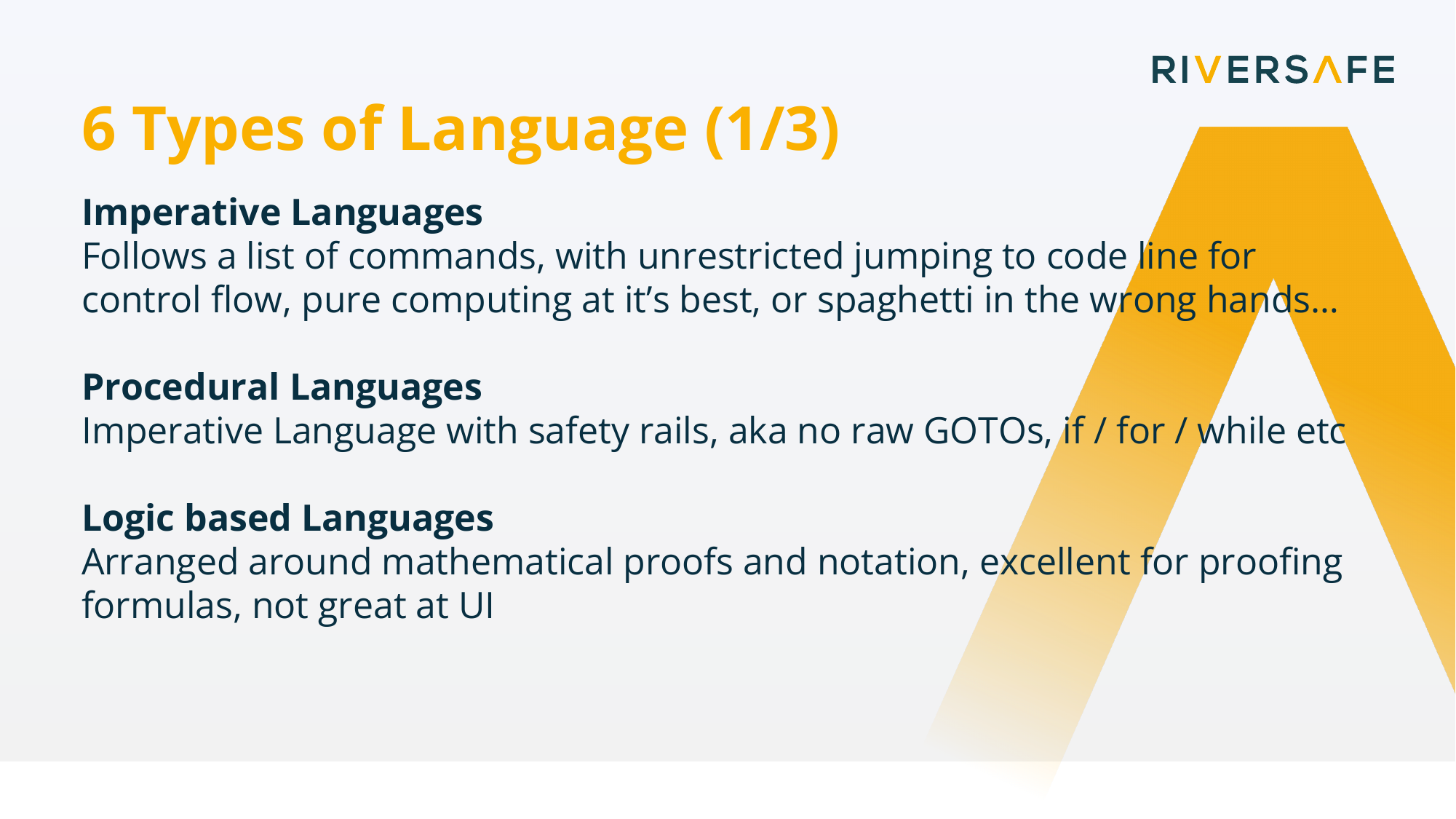

6 Types of Language (1/3)
Imperative Languages
Follows a list of commands, with unrestricted jumping to code line for control flow, pure computing at it’s best, or spaghetti in the wrong hands…

Procedural Languages
Imperative Language with safety rails, aka no raw GOTOs, if / for / while etc

Logic based Languages
Arranged around mathematical proofs and notation, excellent for proofing formulas, not great at UI